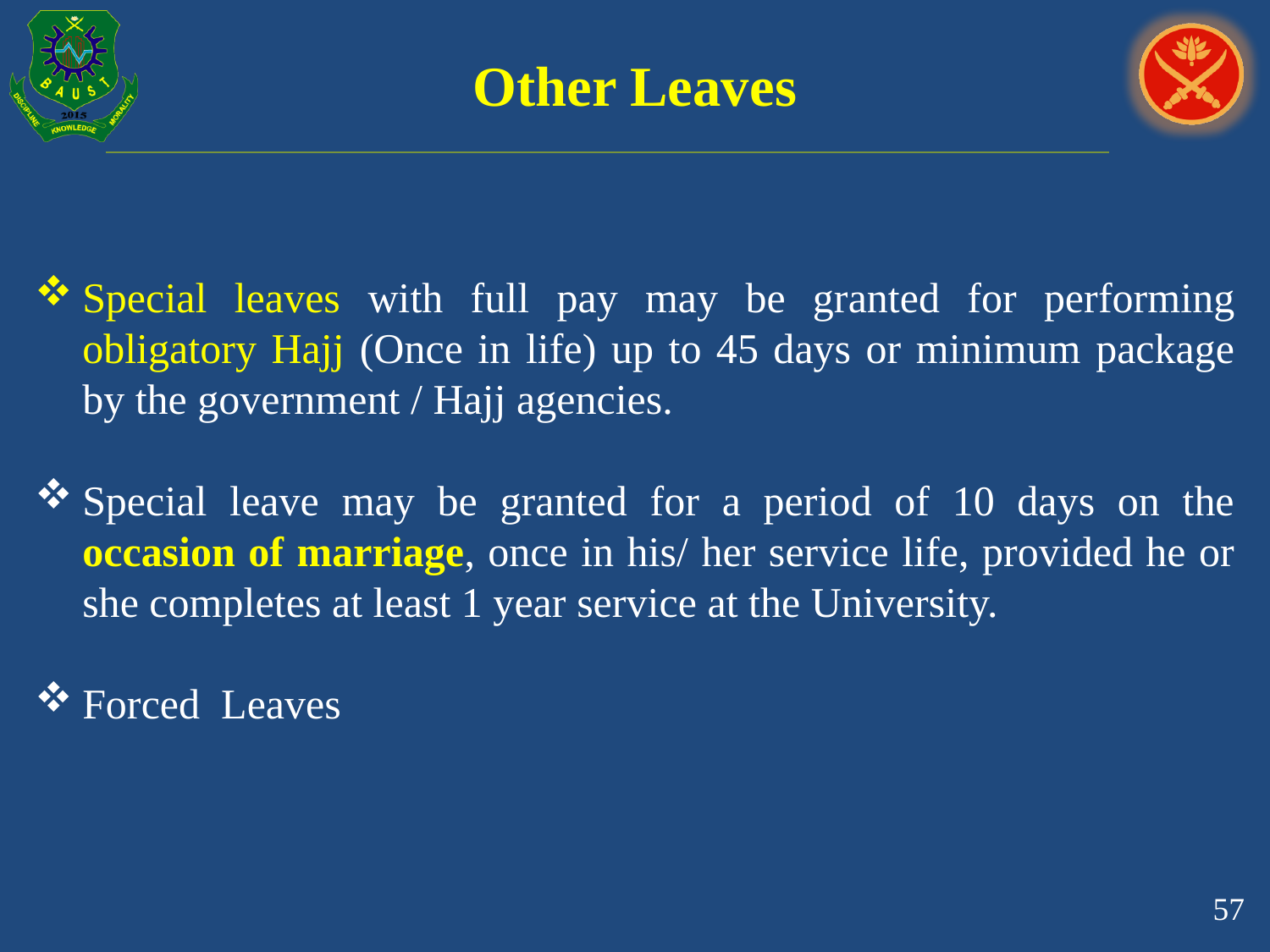

# Other Leaves

Special leaves with full pay may be granted for performing obligatory Hajj (Once in life) up to 45 days or minimum package by the government / Hajj agencies.

Special leave may be granted for a period of 10 days on the occasion of marriage, once in his/ her service life, provided he or she completes at least 1 year service at the University.

Forced  Leaves
57